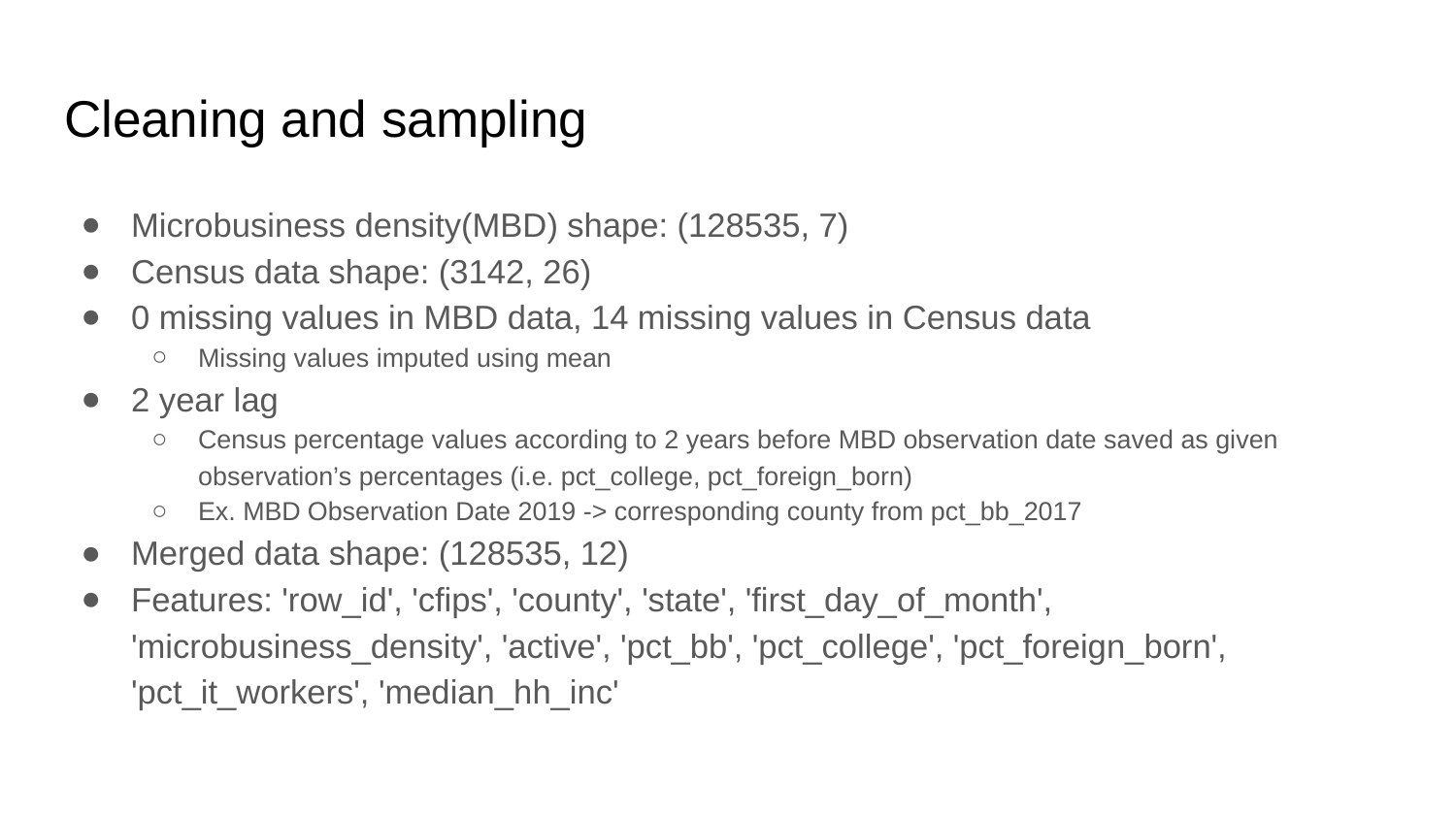

# Cleaning and sampling
Microbusiness density(MBD) shape: (128535, 7)
Census data shape: (3142, 26)
0 missing values in MBD data, 14 missing values in Census data
Missing values imputed using mean
2 year lag
Census percentage values according to 2 years before MBD observation date saved as given observation’s percentages (i.e. pct_college, pct_foreign_born)
Ex. MBD Observation Date 2019 -> corresponding county from pct_bb_2017
Merged data shape: (128535, 12)
Features: 'row_id', 'cfips', 'county', 'state', 'first_day_of_month', 'microbusiness_density', 'active', 'pct_bb', 'pct_college', 'pct_foreign_born', 'pct_it_workers', 'median_hh_inc'